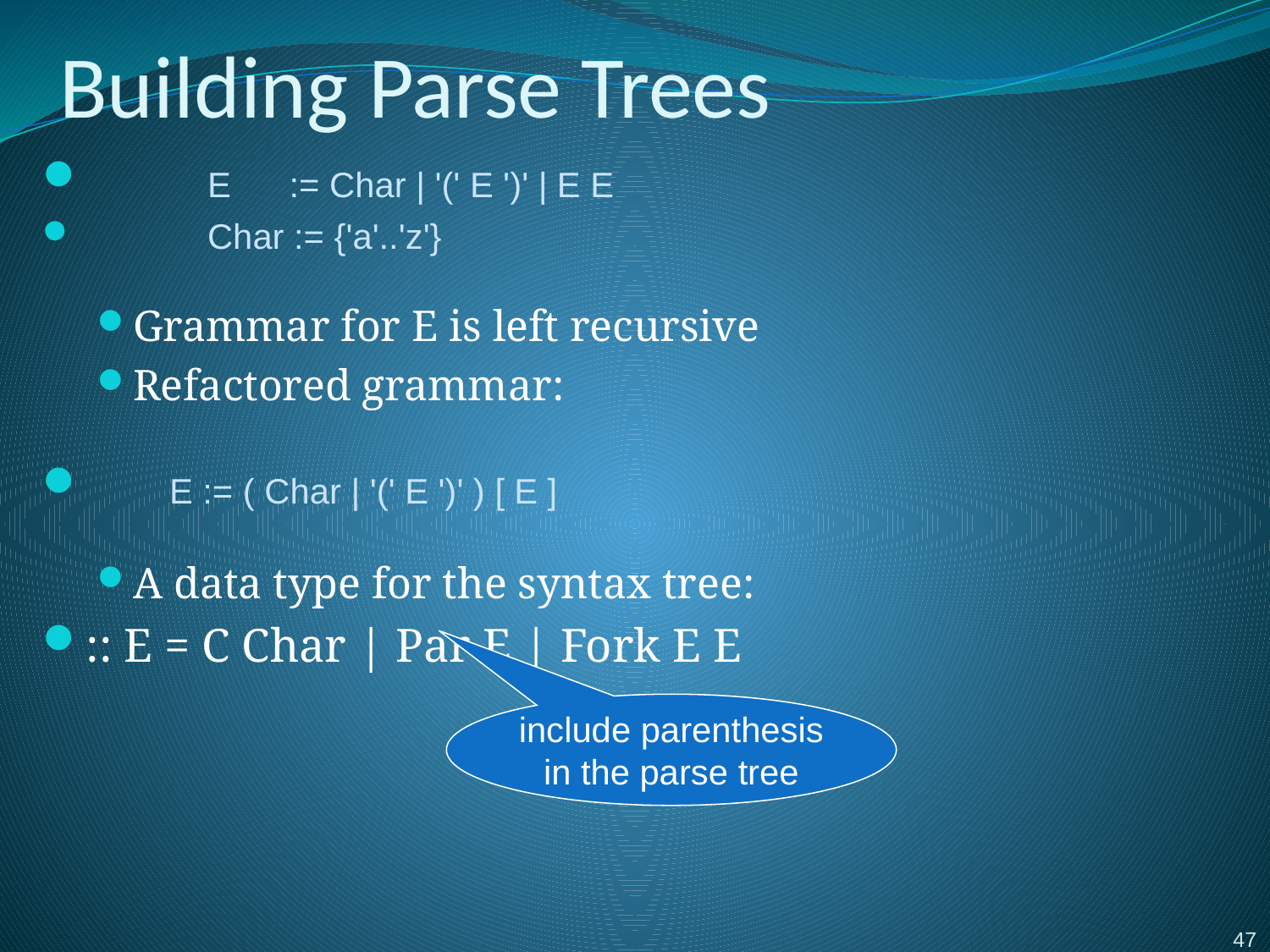

# Building Parse Trees
	E      := Char | '(' E ')' | E E
	Char := {'a'..'z'}

Grammar for E is left recursive
Refactored grammar:

	E := ( Char | '(' E ')' ) [ E ]

A data type for the syntax tree:
:: E = C Char | Par E | Fork E E

include parenthesis in the parse tree
47